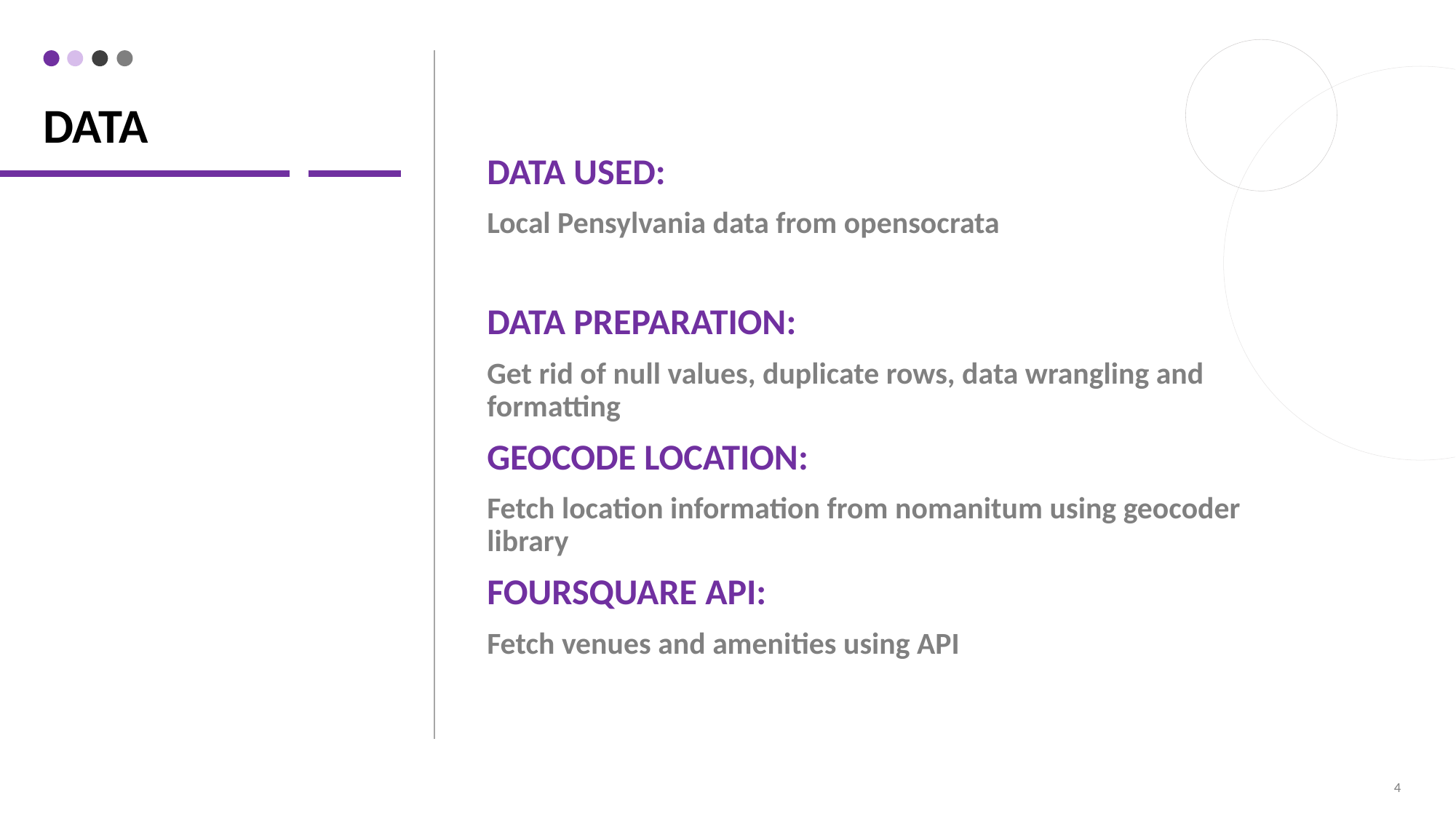

# Data
DATA USED:
Local Pensylvania data from opensocrata

DATA PREPARATION:
Get rid of null values, duplicate rows, data wrangling and formatting
GEOCODE LOCATION:
Fetch location information from nomanitum using geocoder library
FOURSQUARE API:
Fetch venues and amenities using API

4